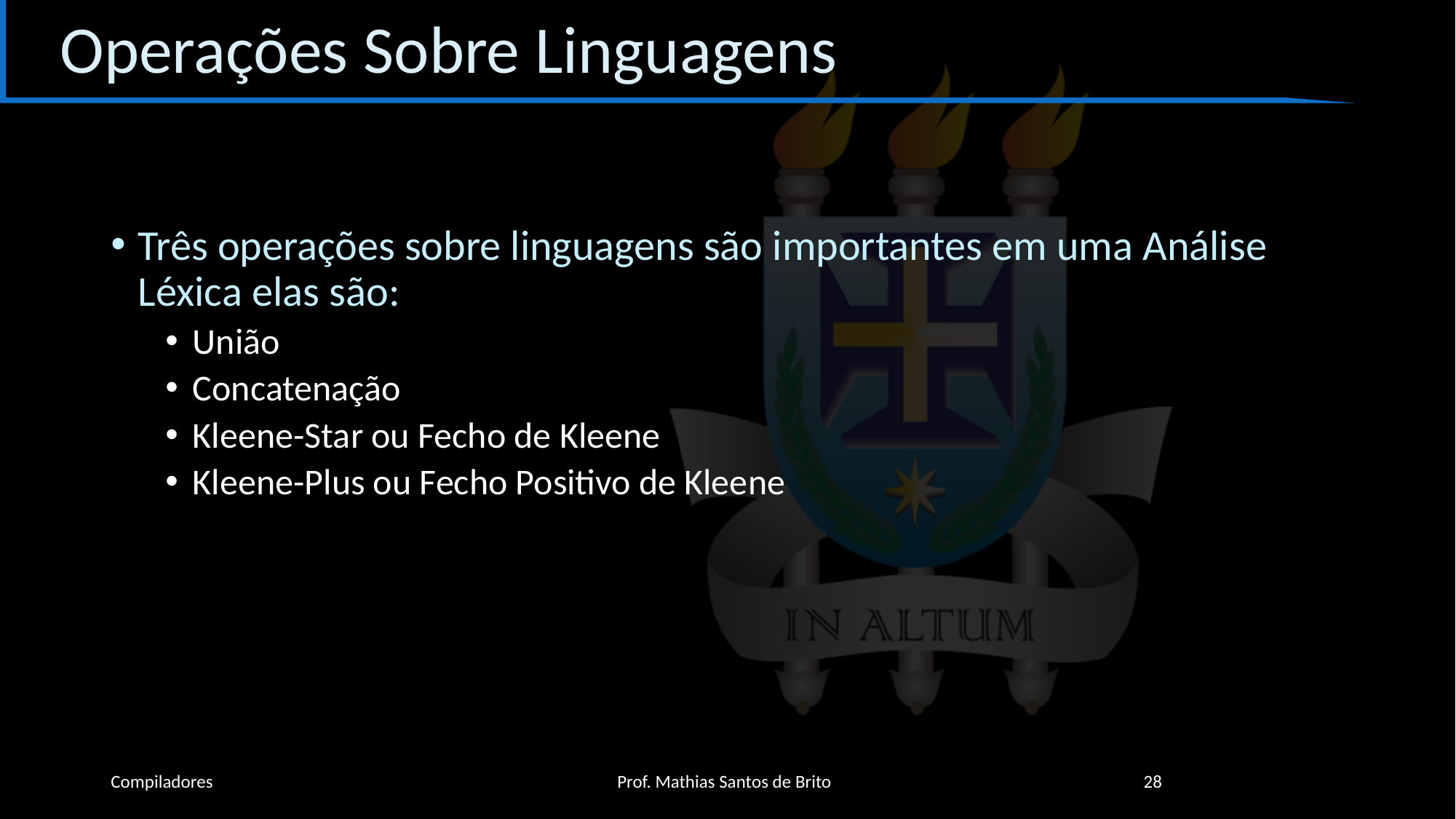

# Operações Sobre Linguagens
Três operações sobre linguagens são importantes em uma Análise Léxica elas são:
União
Concatenação
Kleene-Star ou Fecho de Kleene
Kleene-Plus ou Fecho Positivo de Kleene
Compiladores
Prof. Mathias Santos de Brito
28